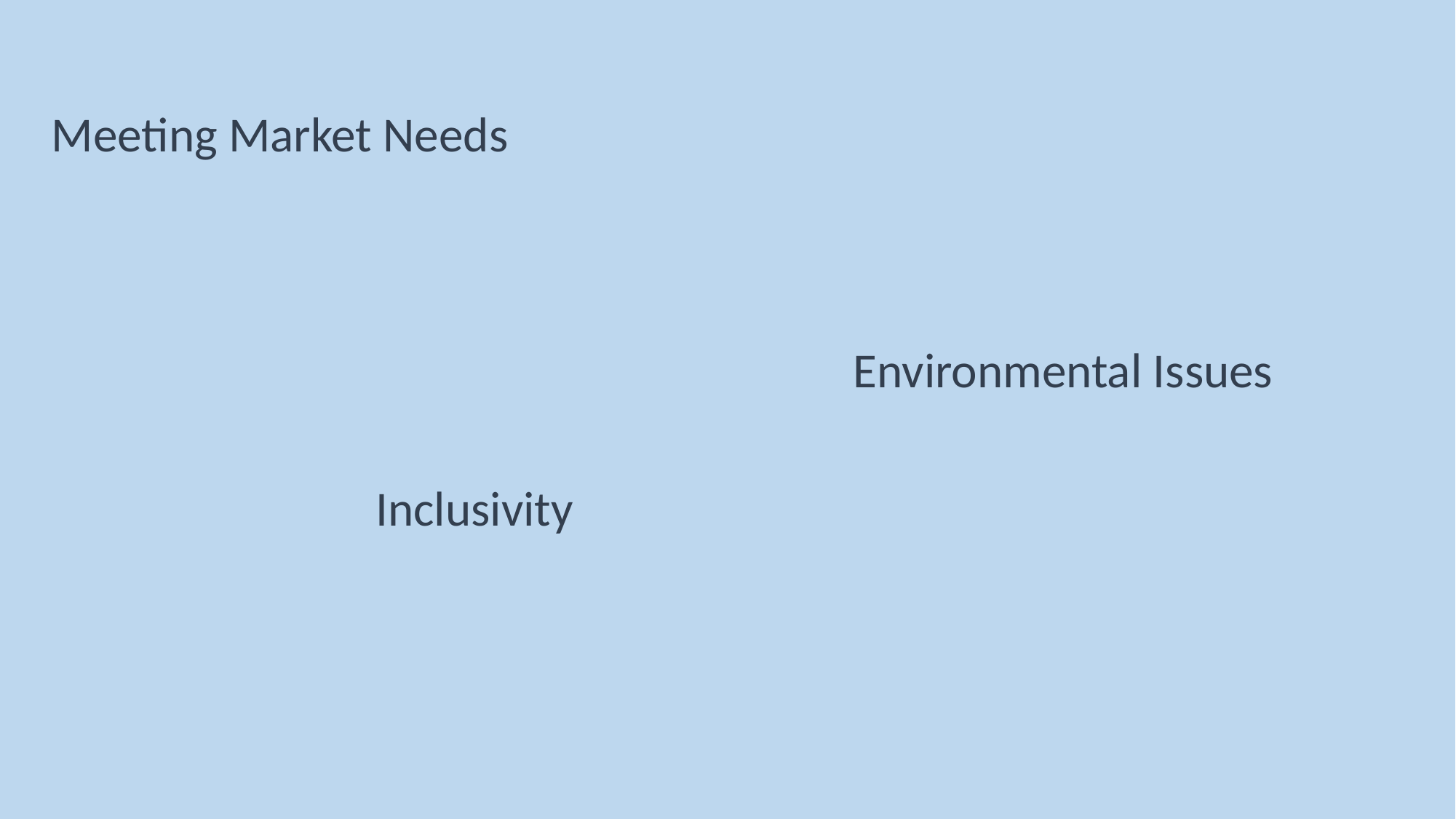

# Meeting Market Needs
Environmental Issues
Inclusivity